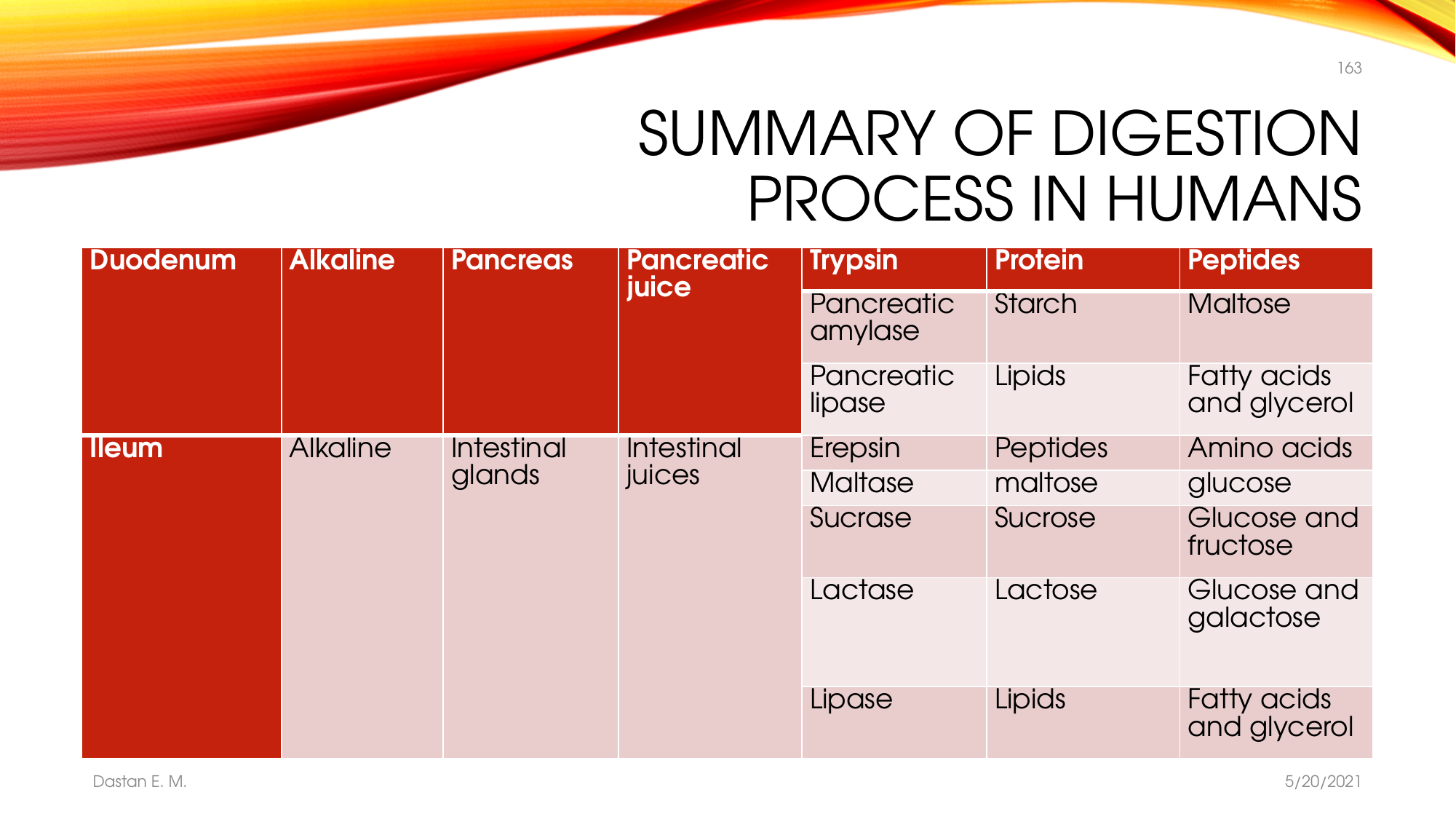

163
# Summary of Digestion Process in Humans
| Duodenum | Alkaline | Pancreas | Pancreatic juice | Trypsin | Protein | Peptides |
| --- | --- | --- | --- | --- | --- | --- |
|  |  |  |  | Pancreatic amylase | Starch | Maltose |
|  |  |  |  | Pancreatic lipase | Lipids | Fatty acids and glycerol |
| Ileum | Alkaline | Intestinal glands | Intestinal juices | Erepsin | Peptides | Amino acids |
|  |  |  |  | Maltase | maltose | glucose |
|  |  |  |  | Sucrase | Sucrose | Glucose and fructose |
|  |  |  |  | Lactase | Lactose | Glucose and galactose |
|  |  |  |  | Lipase | Lipids | Fatty acids and glycerol |
Dastan E. M.
5/20/2021